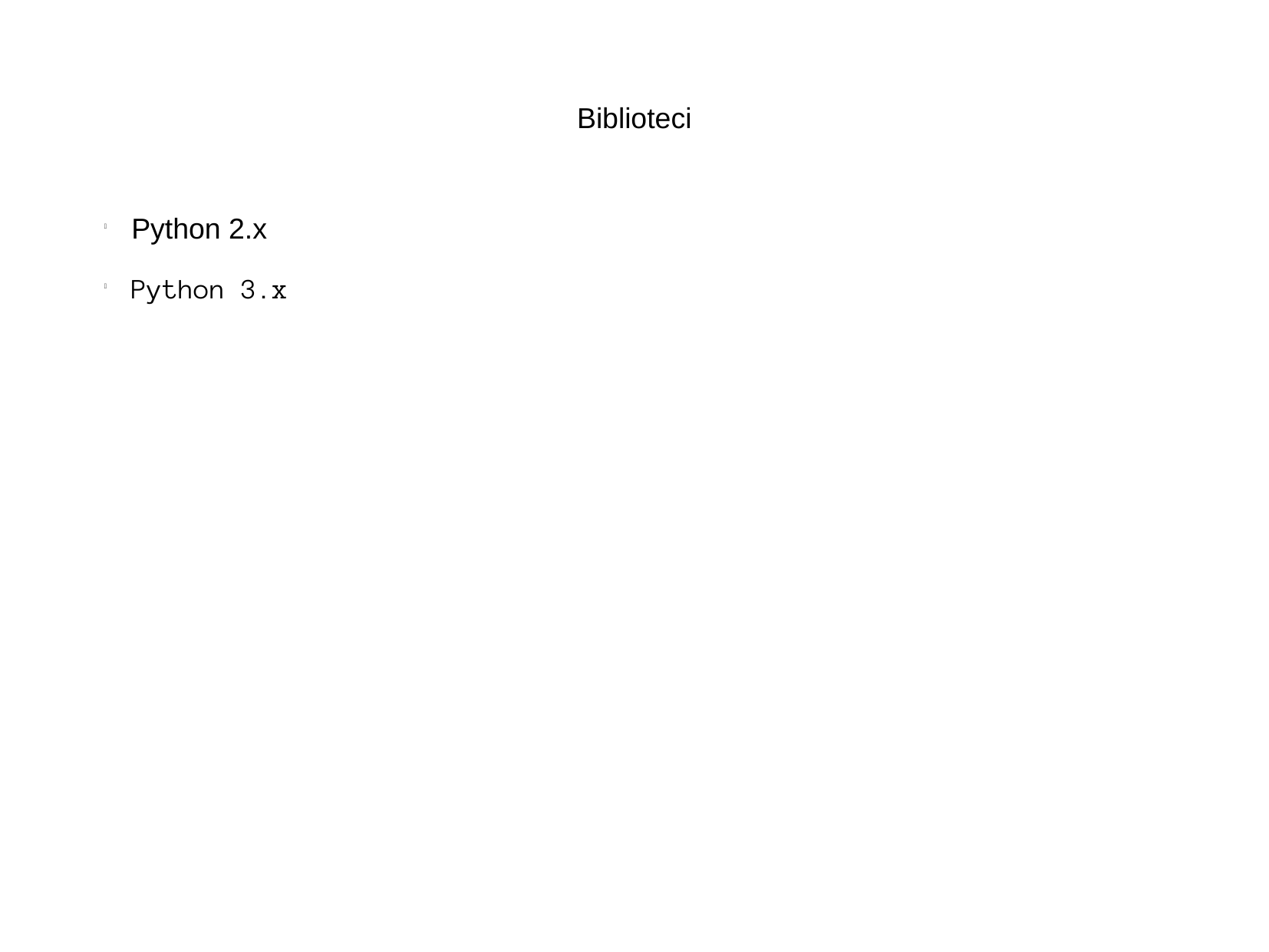

Biblioteci
Python 2.x
import urllib2
>>> urllib2.urlopen("http://ipv4.icanhazip.com/").read()
'89.137.142.53\n'

Python 3.x
>>> import urllib.request
>>> urllib.request.urlopen("http://ipv4.icanhazip.com/").read()
b'89.137.142.53\n'